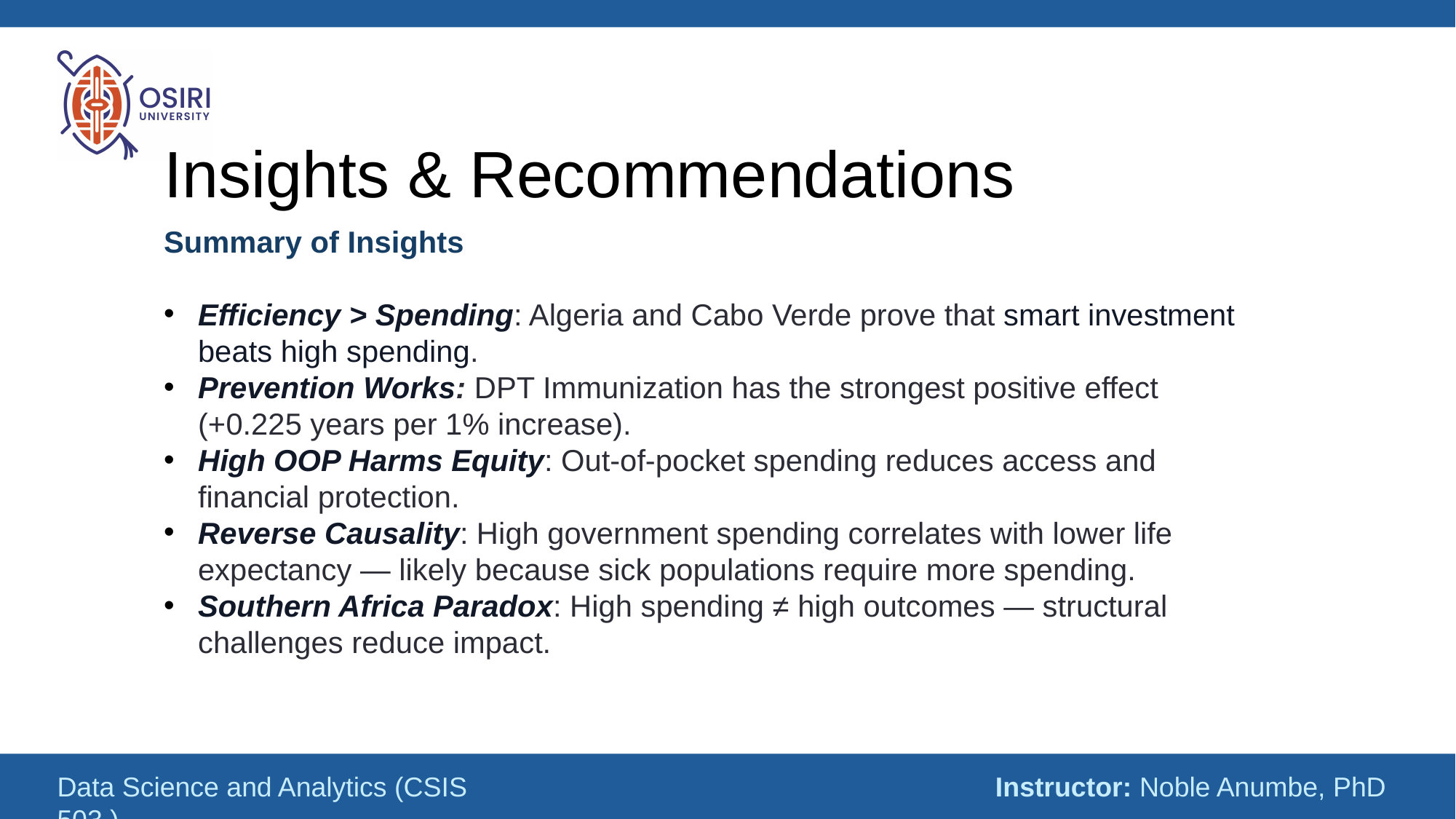

# Insights & Recommendations
Summary of Insights

Efficiency > Spending: Algeria and Cabo Verde prove that smart investment beats high spending.
Prevention Works: DPT Immunization has the strongest positive effect (+0.225 years per 1% increase).
High OOP Harms Equity: Out-of-pocket spending reduces access and financial protection.
Reverse Causality: High government spending correlates with lower life expectancy — likely because sick populations require more spending.
Southern Africa Paradox: High spending ≠ high outcomes — structural challenges reduce impact.